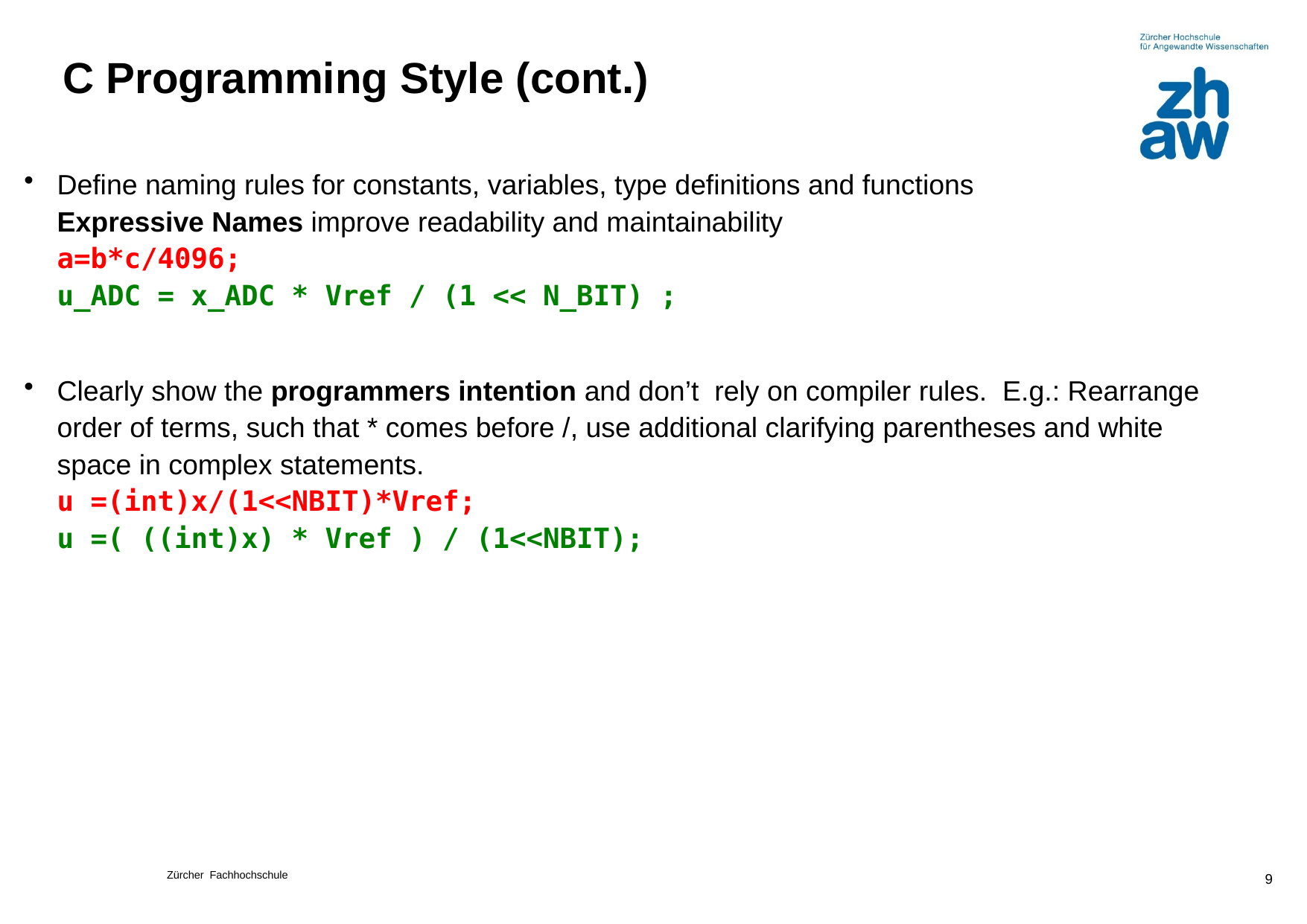

# C Programming Style (cont.)
Define naming rules for constants, variables, type definitions and functions
Expressive Names improve readability and maintainability
a=b*c/4096;
u_ADC = x_ADC * Vref / (1 << N_BIT) ;
Clearly show the programmers intention and don’t  rely on compiler rules.  E.g.: Rearrange order of terms, such that * comes before /, use additional clarifying parentheses and white space in complex statements.
u =(int)x/(1<<NBIT)*Vref;
u =( ((int)x) * Vref ) / (1<<NBIT);
9